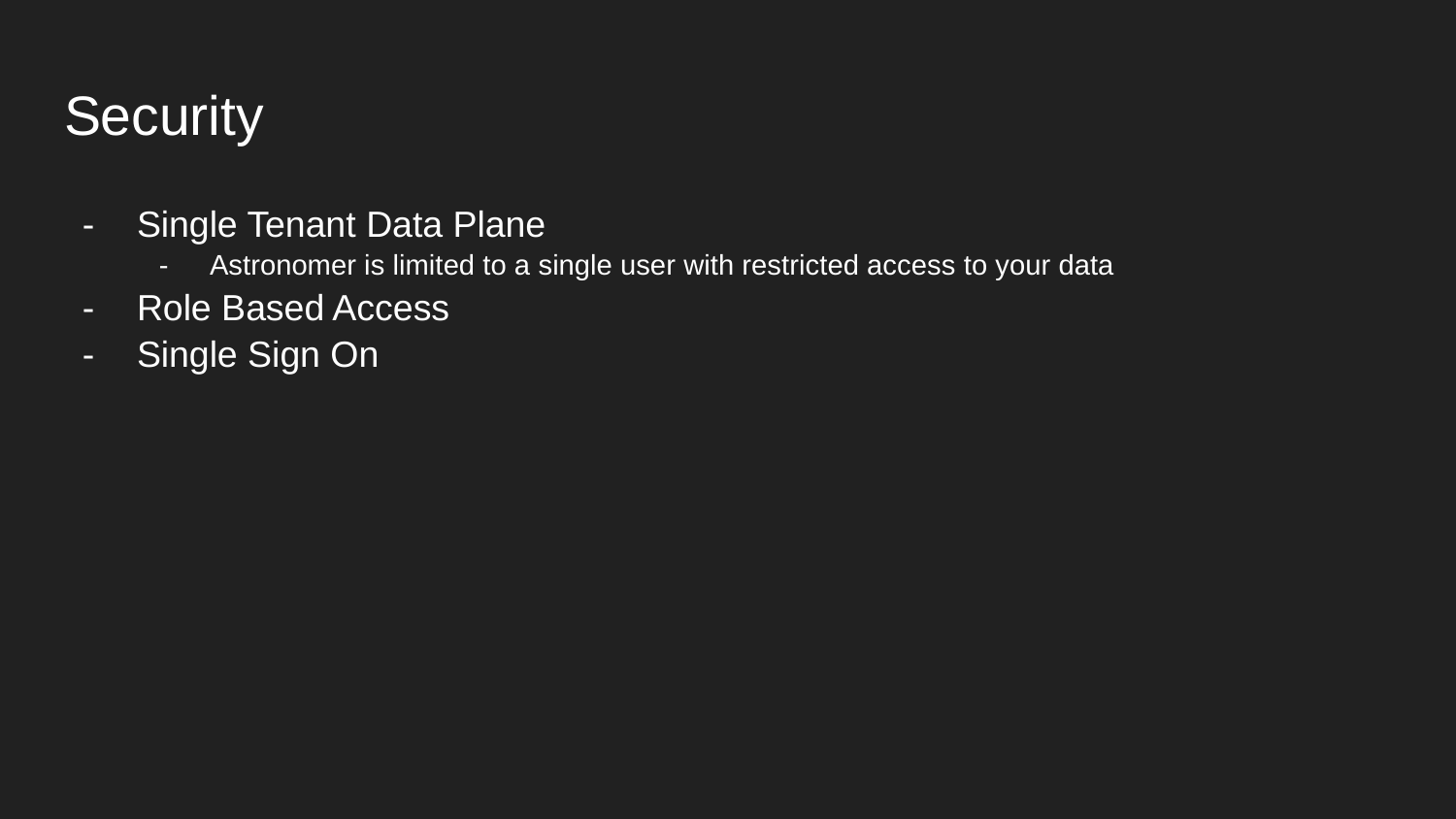

# Security
Single Tenant Data Plane
Astronomer is limited to a single user with restricted access to your data
Role Based Access
Single Sign On